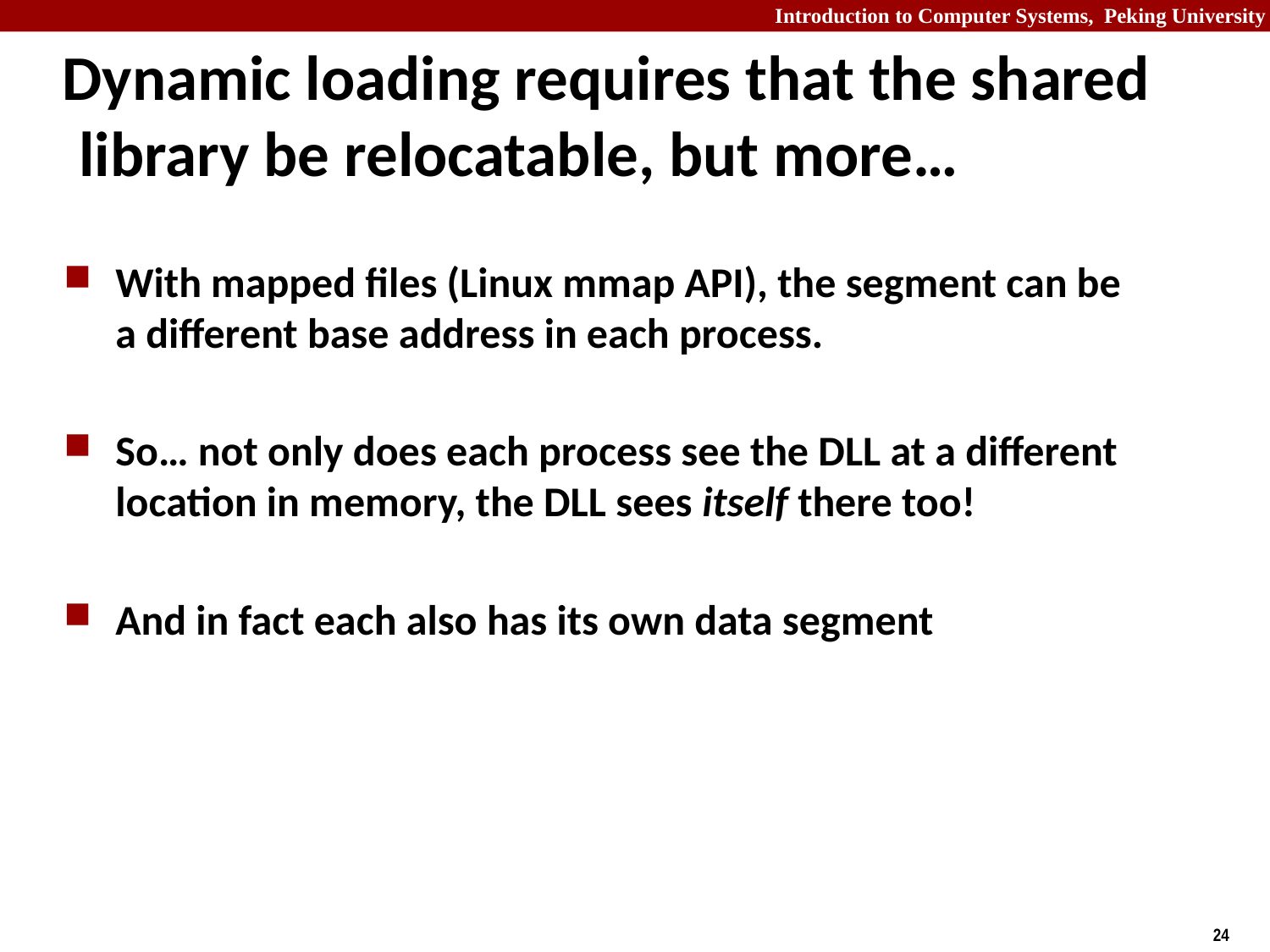

# Dynamic loading requires that the shared library be relocatable, but more…

With mapped files (Linux mmap API), the segment can be a different base address in each process.

So… not only does each process see the DLL at a different location in memory, the DLL sees itself there too!

And in fact each also has its own data segment